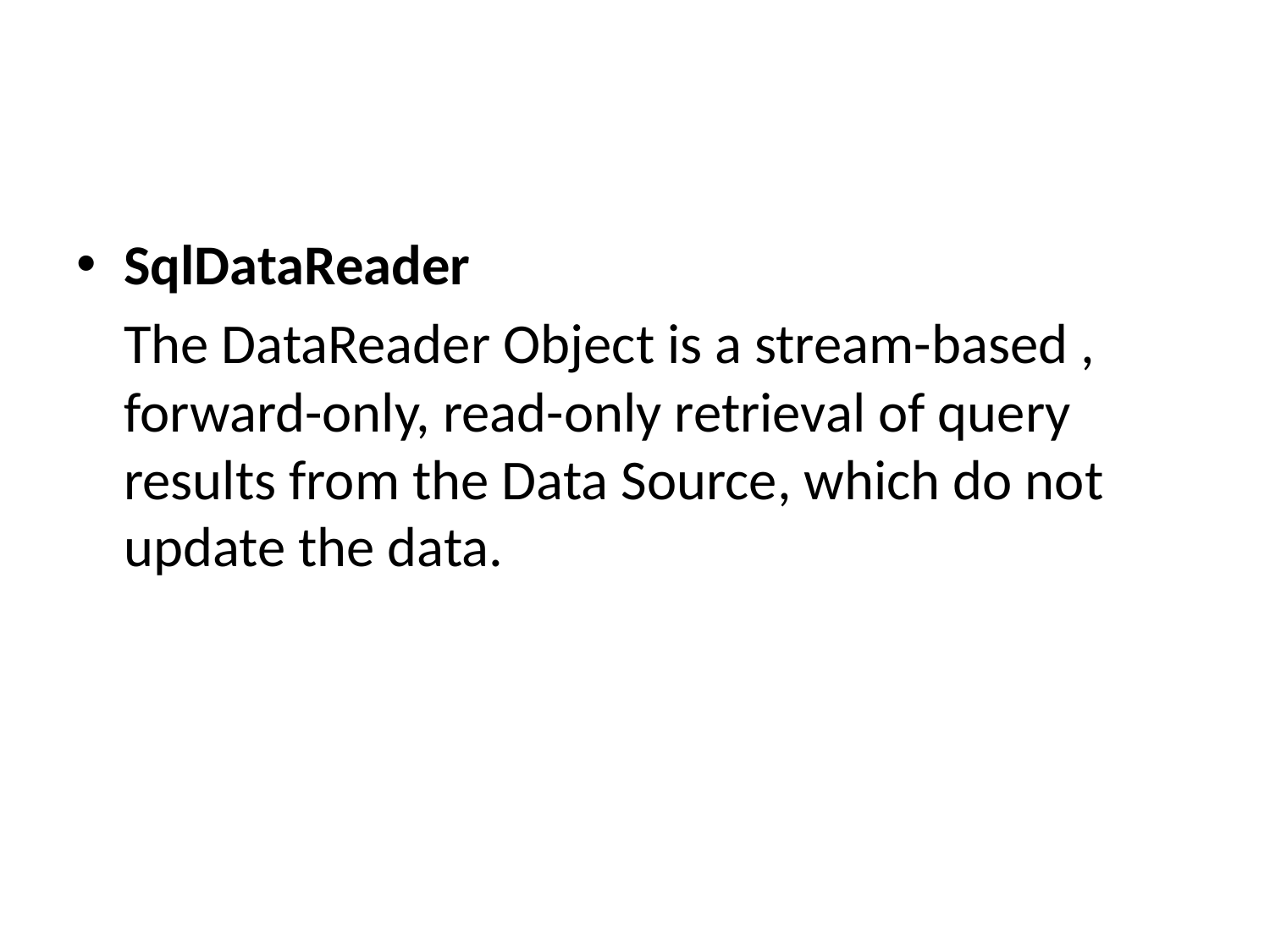

#
SqlDataReader
	The DataReader Object is a stream-based , forward-only, read-only retrieval of query results from the Data Source, which do not update the data.